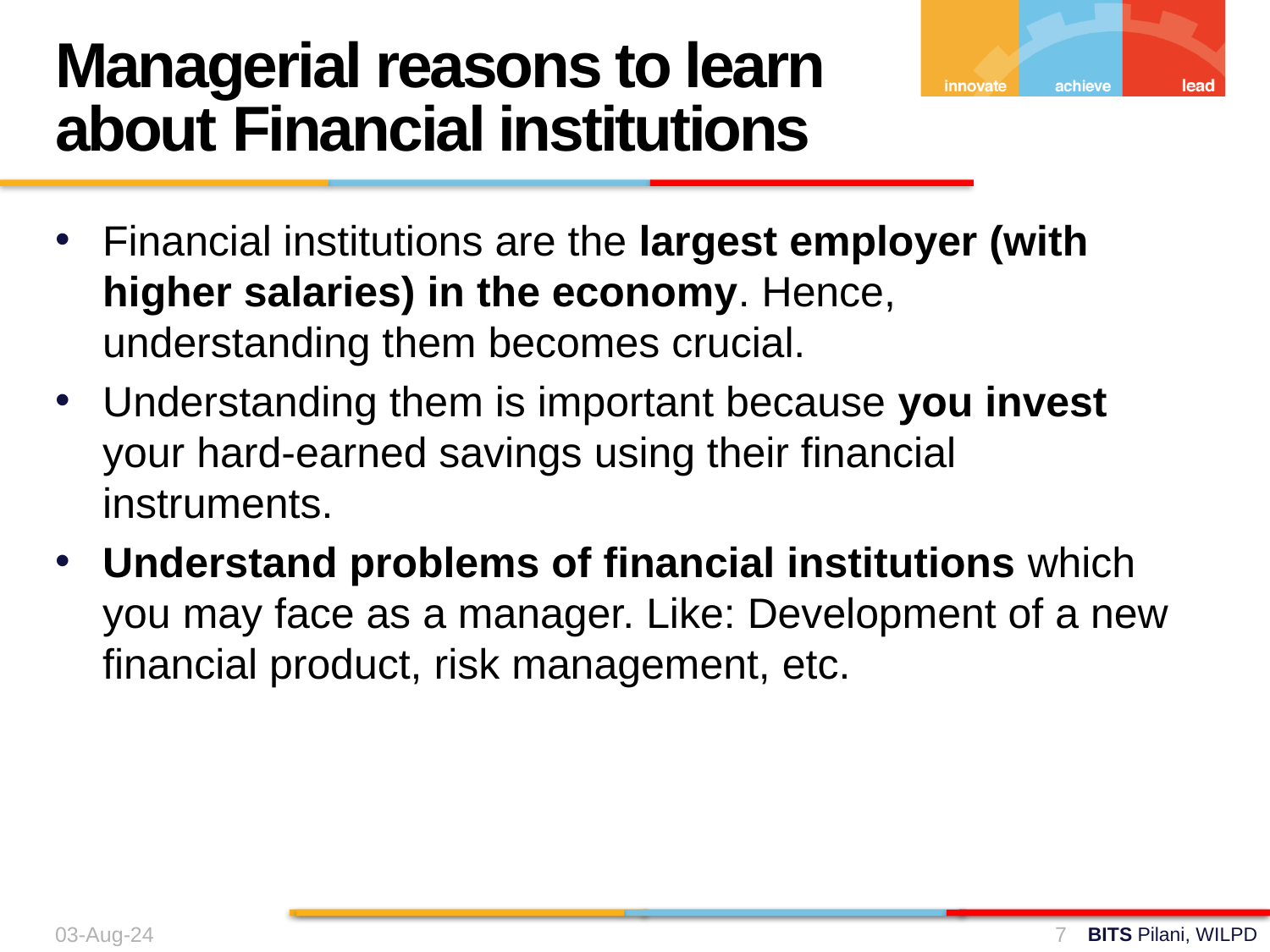

Managerial reasons to learn about Financial institutions
Financial institutions are the largest employer (with higher salaries) in the economy. Hence, understanding them becomes crucial.
Understanding them is important because you invest your hard-earned savings using their financial instruments.
Understand problems of financial institutions which you may face as a manager. Like: Development of a new financial product, risk management, etc.

03-Aug-24
7